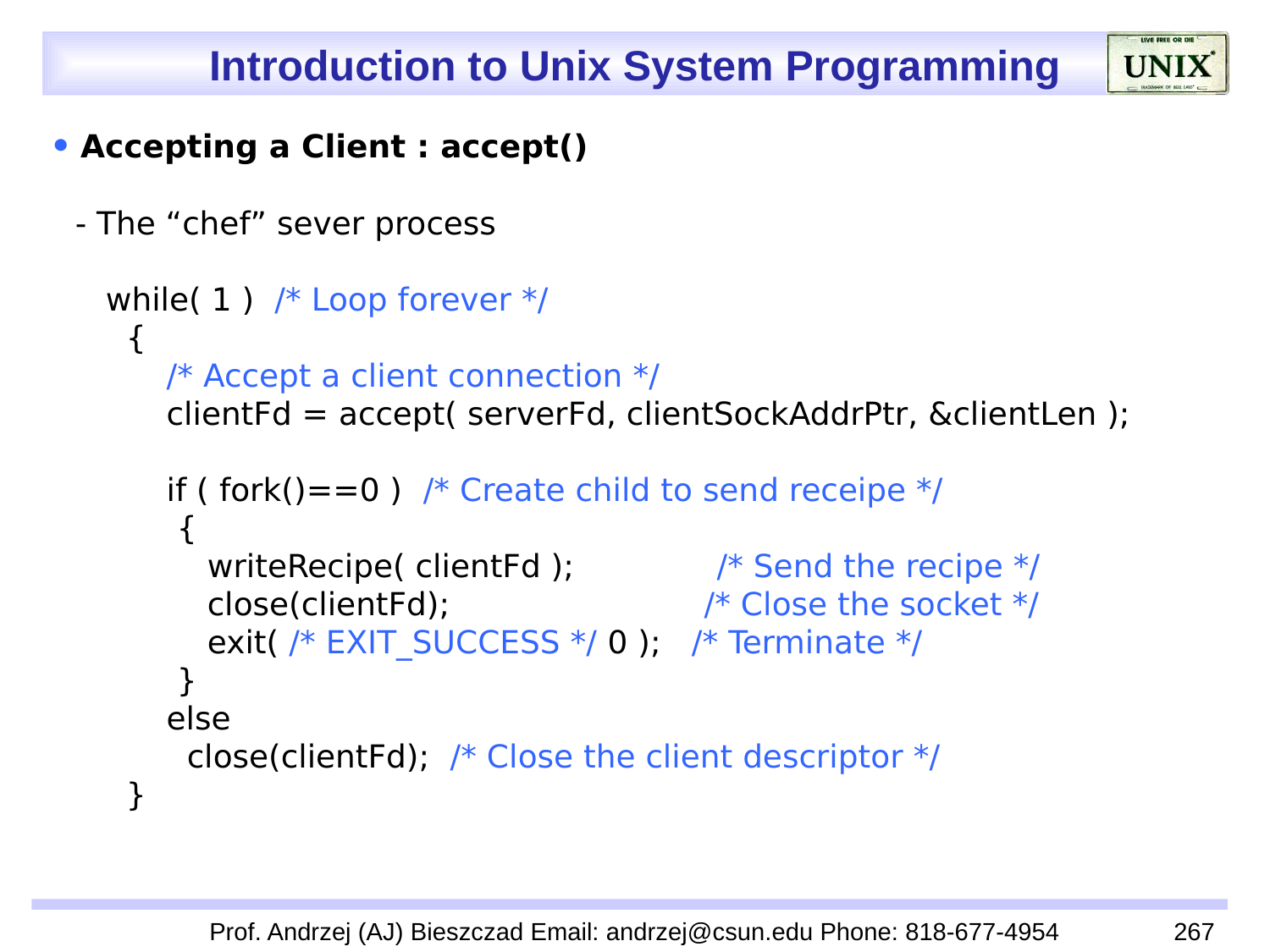

• Accepting a Client : accept()

  - The “chef” sever process

     while( 1 )  /* Loop forever */
       {
           /* Accept a client connection */
           clientFd = accept( serverFd, clientSockAddrPtr, &clientLen );

           if ( fork()==0 )  /* Create child to send receipe */
            {
               writeRecipe( clientFd );              /* Send the recipe */
               close(clientFd);                         /* Close the socket */
               exit( /* EXIT_SUCCESS */ 0 );   /* Terminate */
            }
           else
             close(clientFd);  /* Close the client descriptor */
       }
Prof. Andrzej (AJ) Bieszczad Email: andrzej@csun.edu Phone: 818-677-4954
267